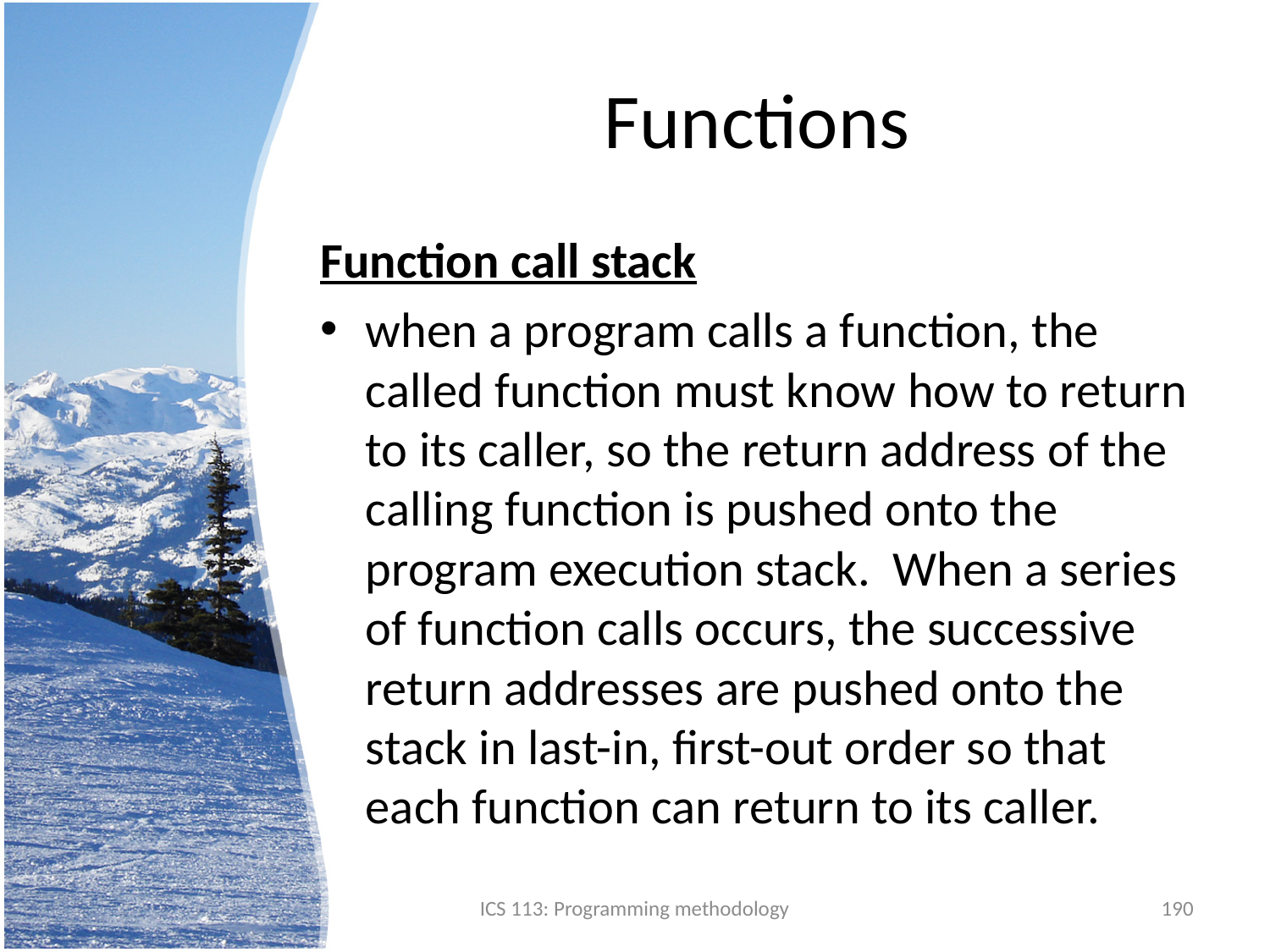

# Functions
Function call stack
when a program calls a function, the called function must know how to return to its caller, so the return address of the calling function is pushed onto the program execution stack.  When a series of function calls occurs, the successive return addresses are pushed onto the stack in last-in, first-out order so that each function can return to its caller.

ICS 113: Programming methodology
190